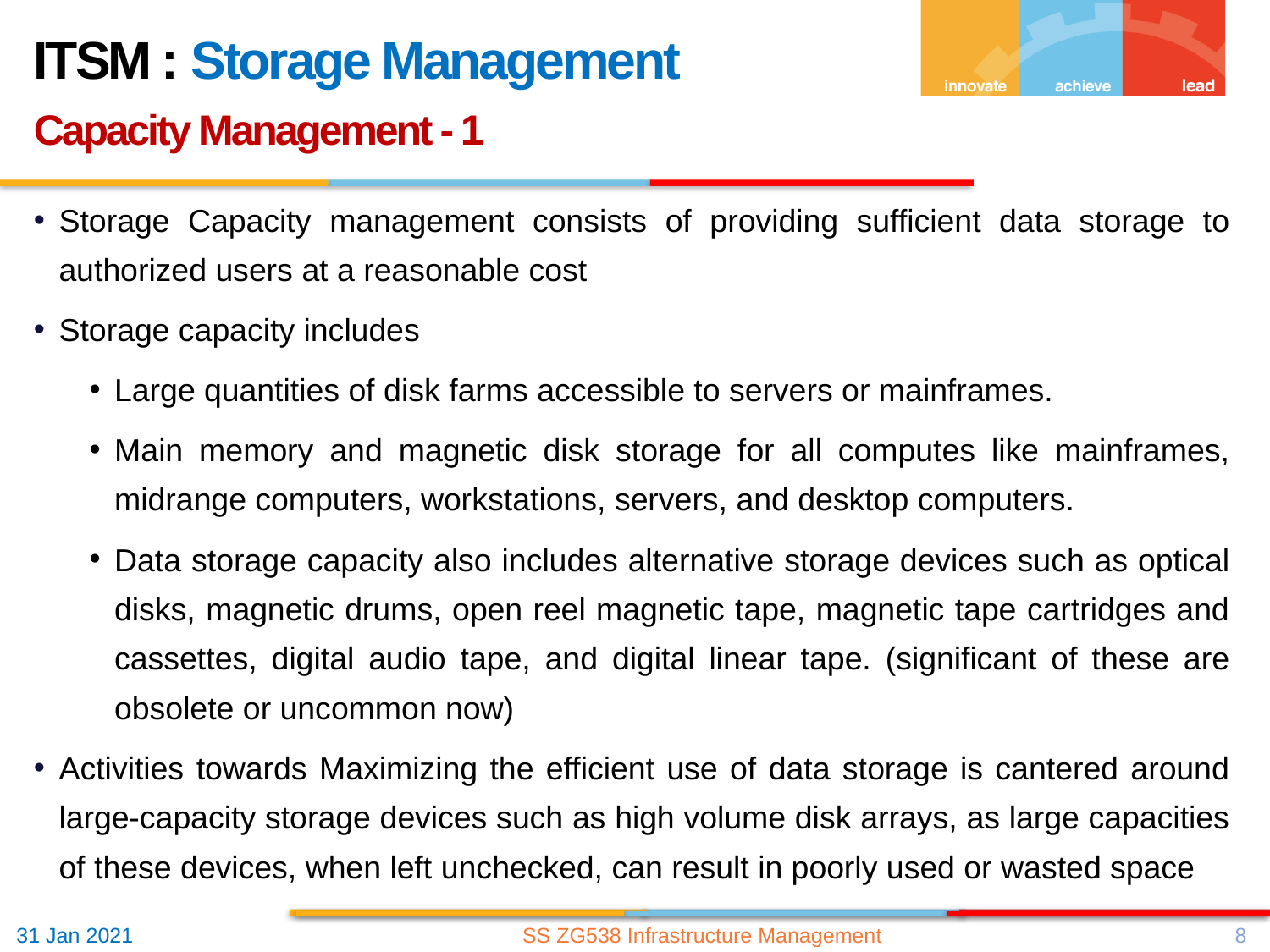

ITSM : Storage Management
Capacity Management - 1
Storage Capacity management consists of providing sufficient data storage to authorized users at a reasonable cost
Storage capacity includes
Large quantities of disk farms accessible to servers or mainframes.
Main memory and magnetic disk storage for all computes like mainframes, midrange computers, workstations, servers, and desktop computers.
Data storage capacity also includes alternative storage devices such as optical disks, magnetic drums, open reel magnetic tape, magnetic tape cartridges and cassettes, digital audio tape, and digital linear tape. (significant of these are obsolete or uncommon now)
Activities towards Maximizing the efficient use of data storage is cantered around large-capacity storage devices such as high volume disk arrays, as large capacities of these devices, when left unchecked, can result in poorly used or wasted space
SS ZG538 Infrastructure Management
8